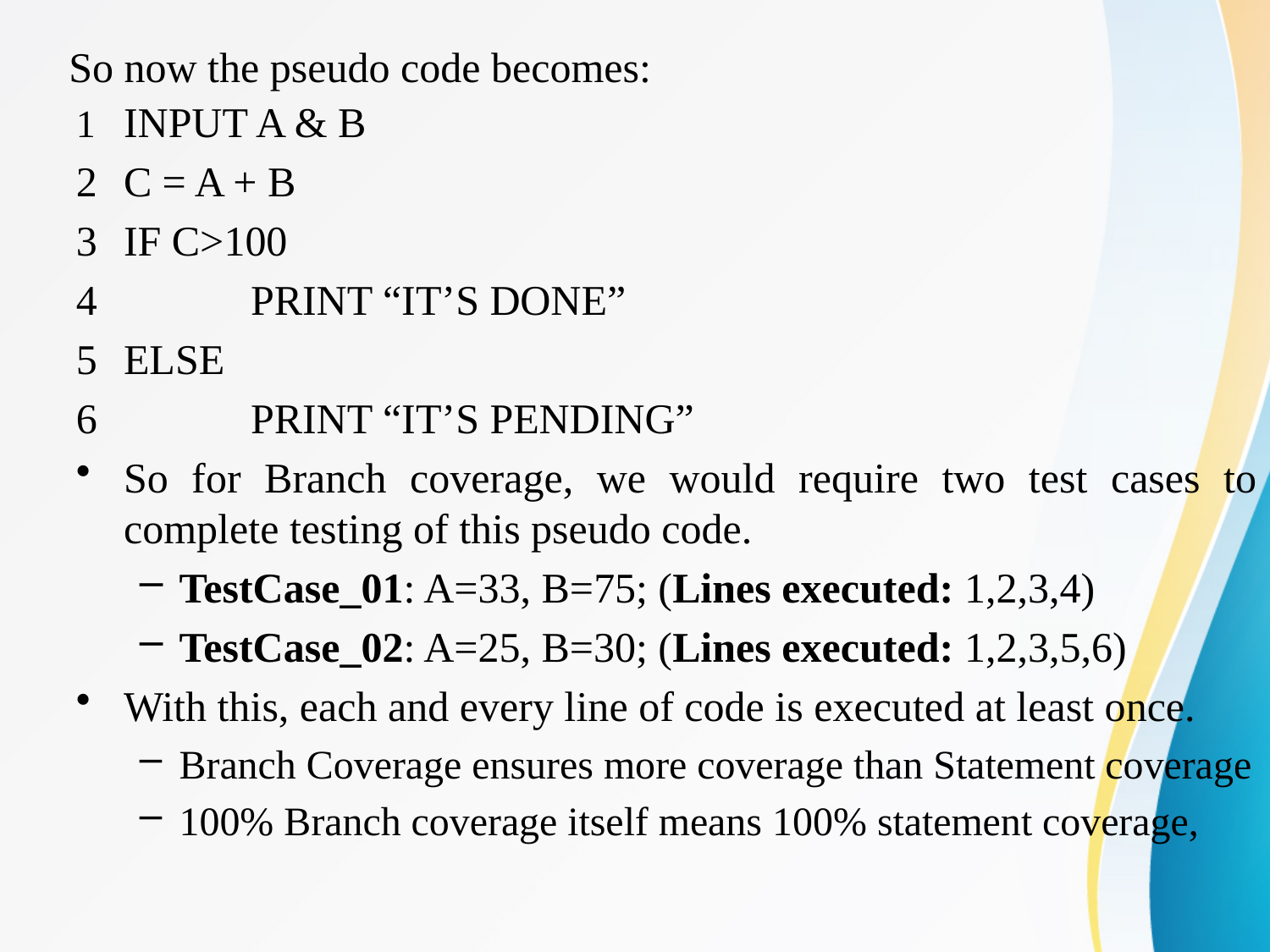

# So now the pseudo code becomes:
1	INPUT A & B
2	C = A + B
3	IF C>100
4		PRINT “IT’S DONE”
5	ELSE
6		PRINT “IT’S PENDING”
So for Branch coverage, we would require two test cases to complete testing of this pseudo code.
TestCase_01: A=33, B=75; (Lines executed: 1,2,3,4)
TestCase_02: A=25, B=30; (Lines executed: 1,2,3,5,6)
With this, each and every line of code is executed at least once.
Branch Coverage ensures more coverage than Statement coverage
100% Branch coverage itself means 100% statement coverage,

29